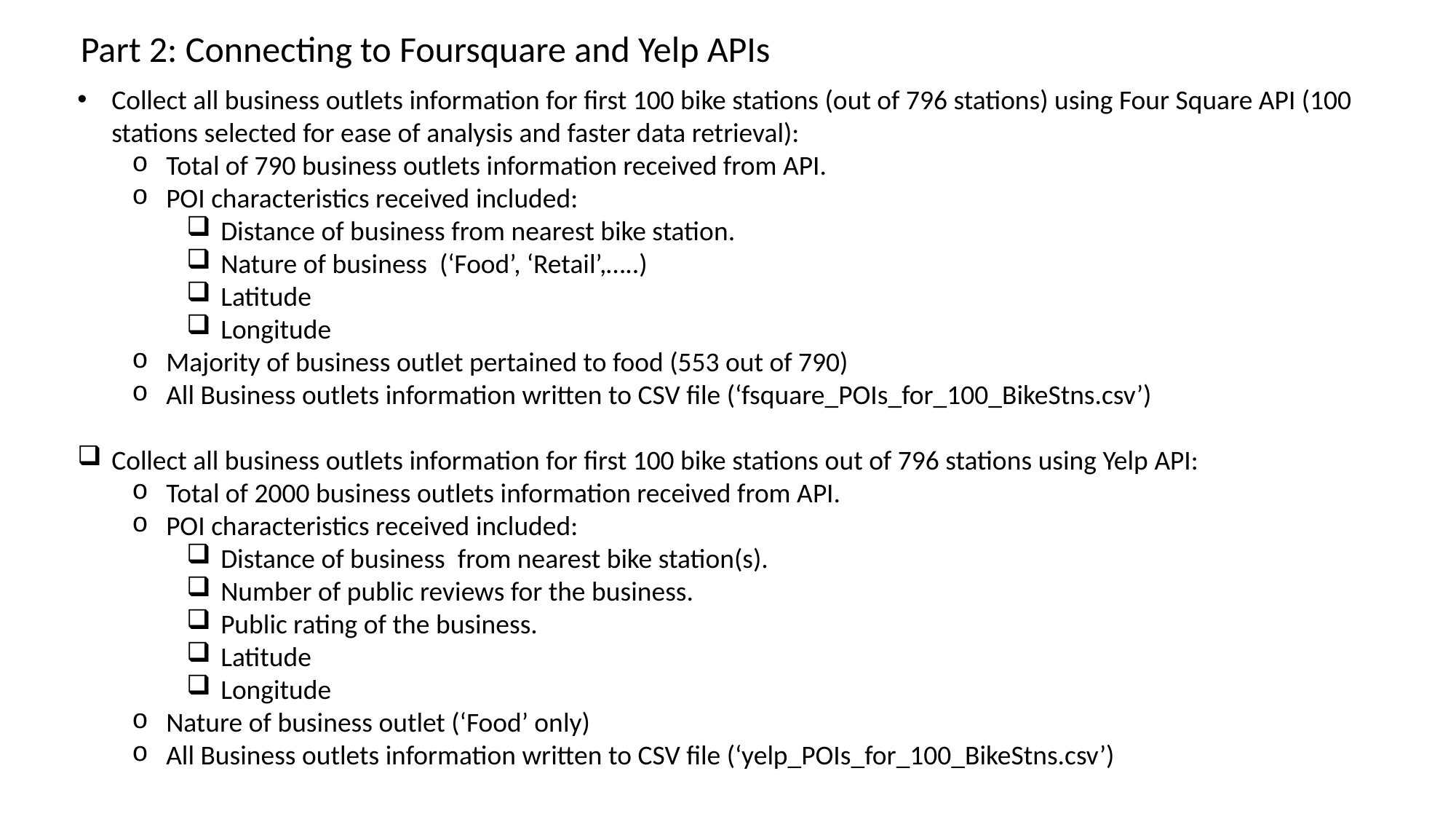

Part 2: Connecting to Foursquare and Yelp APIs
Collect all business outlets information for first 100 bike stations (out of 796 stations) using Four Square API (100 stations selected for ease of analysis and faster data retrieval):
Total of 790 business outlets information received from API.
POI characteristics received included:
Distance of business from nearest bike station.
Nature of business  (‘Food’, ‘Retail’,…..)
Latitude
Longitude
Majority of business outlet pertained to food (553 out of 790)
All Business outlets information written to CSV file (‘fsquare_POIs_for_100_BikeStns.csv’)

Collect all business outlets information for first 100 bike stations out of 796 stations using Yelp API:
Total of 2000 business outlets information received from API.
POI characteristics received included:
Distance of business  from nearest bike station(s).
Number of public reviews for the business.
Public rating of the business.
Latitude
Longitude
Nature of business outlet (‘Food’ only)
All Business outlets information written to CSV file (‘yelp_POIs_for_100_BikeStns.csv’)